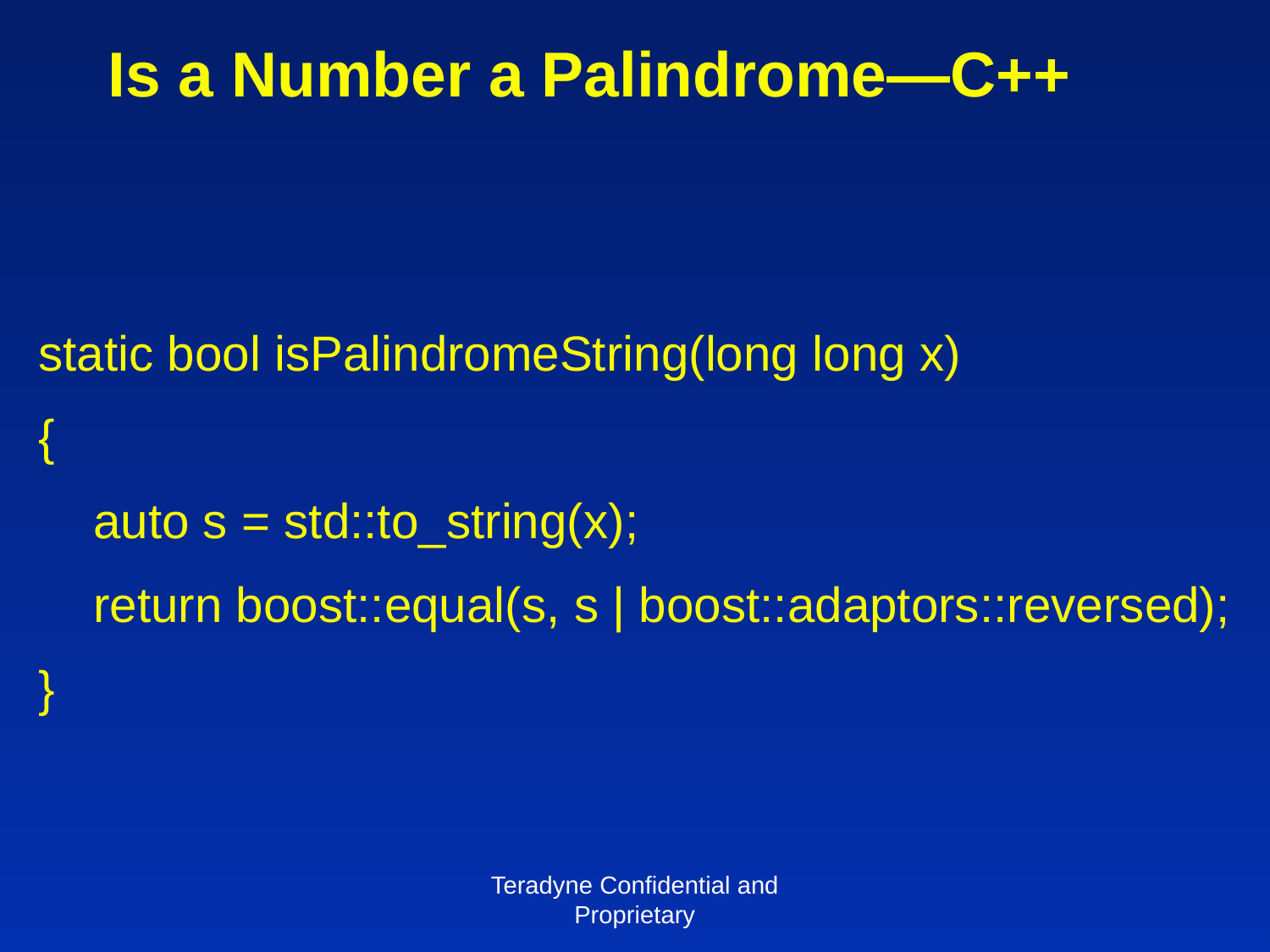

# Is a Number a Palindrome—C++
static bool isPalindromeString(long long x)
{
    auto s = std::to_string(x);
    return boost::equal(s, s | boost::adaptors::reversed);
}
Teradyne Confidential and Proprietary